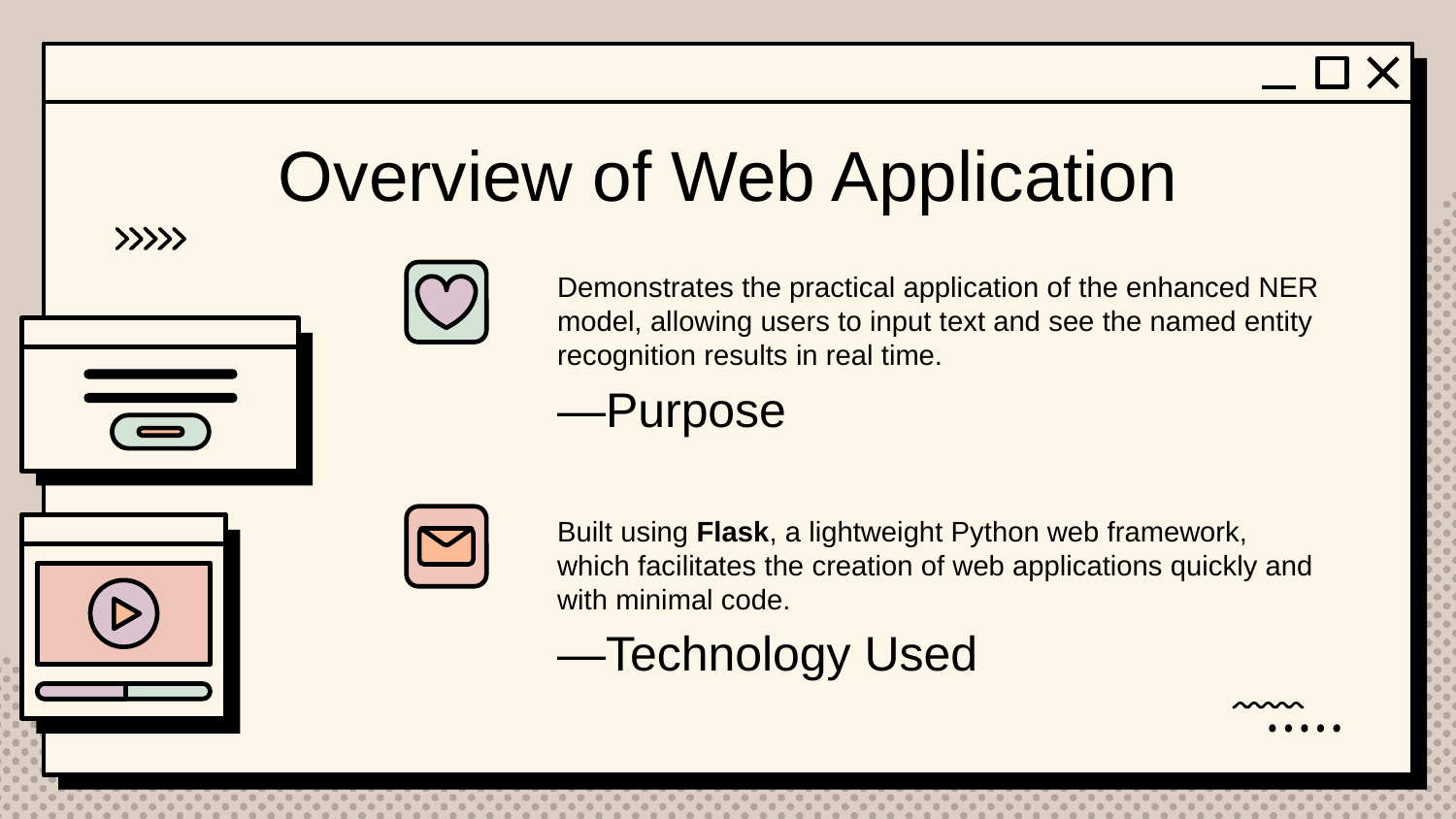

# Overview of Web Application

Demonstrates the practical application of the enhanced NER model, allowing users to input text and see the named entity recognition results in real time.

—Purpose
Built using Flask, a lightweight Python web framework, which facilitates the creation of web applications quickly and with minimal code.

—Technology Used